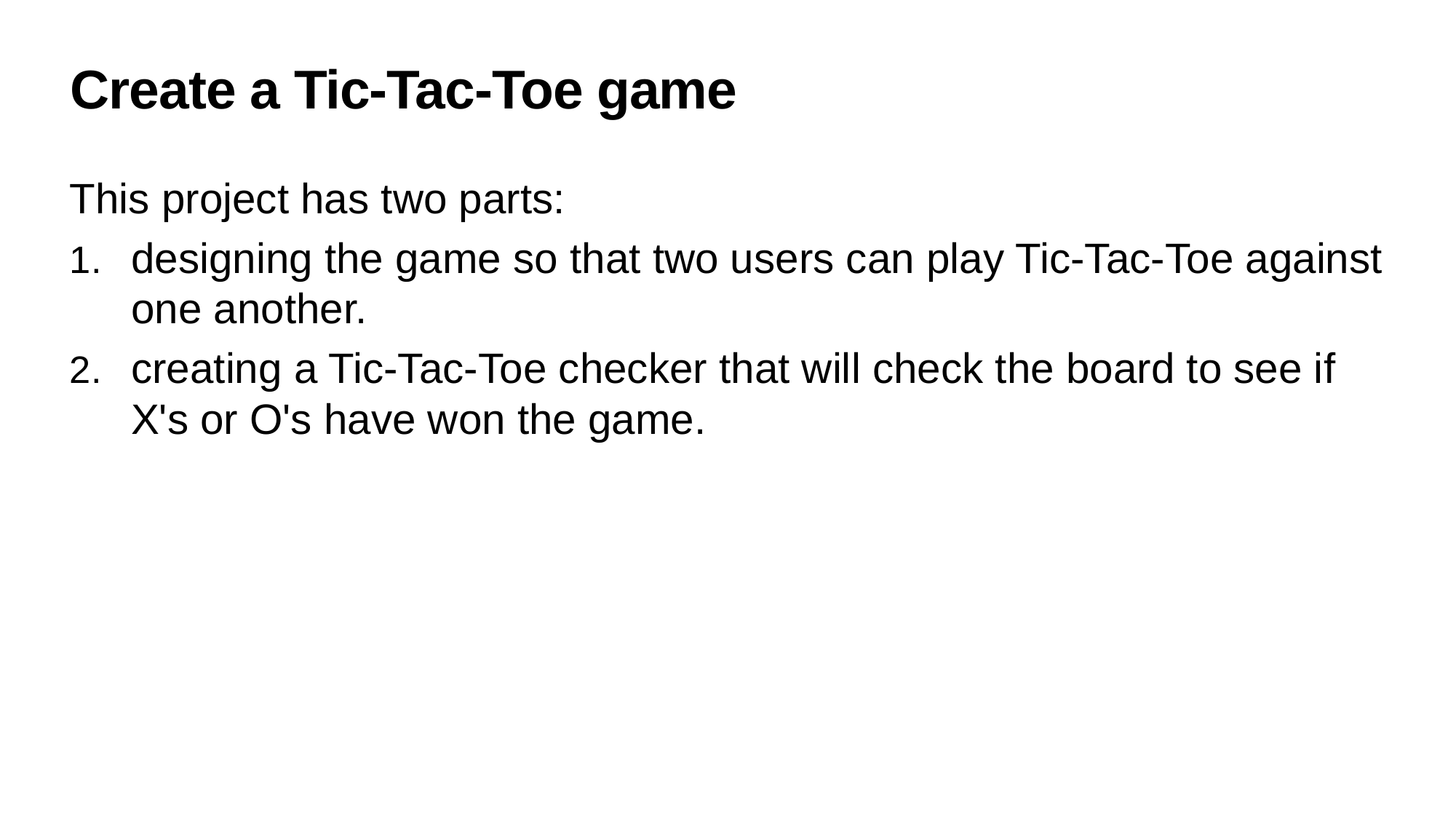

# Create a Tic-Tac-Toe game
This project has two parts:
designing the game so that two users can play Tic-Tac-Toe against one another.
creating a Tic-Tac-Toe checker that will check the board to see if X's or O's have won the game.